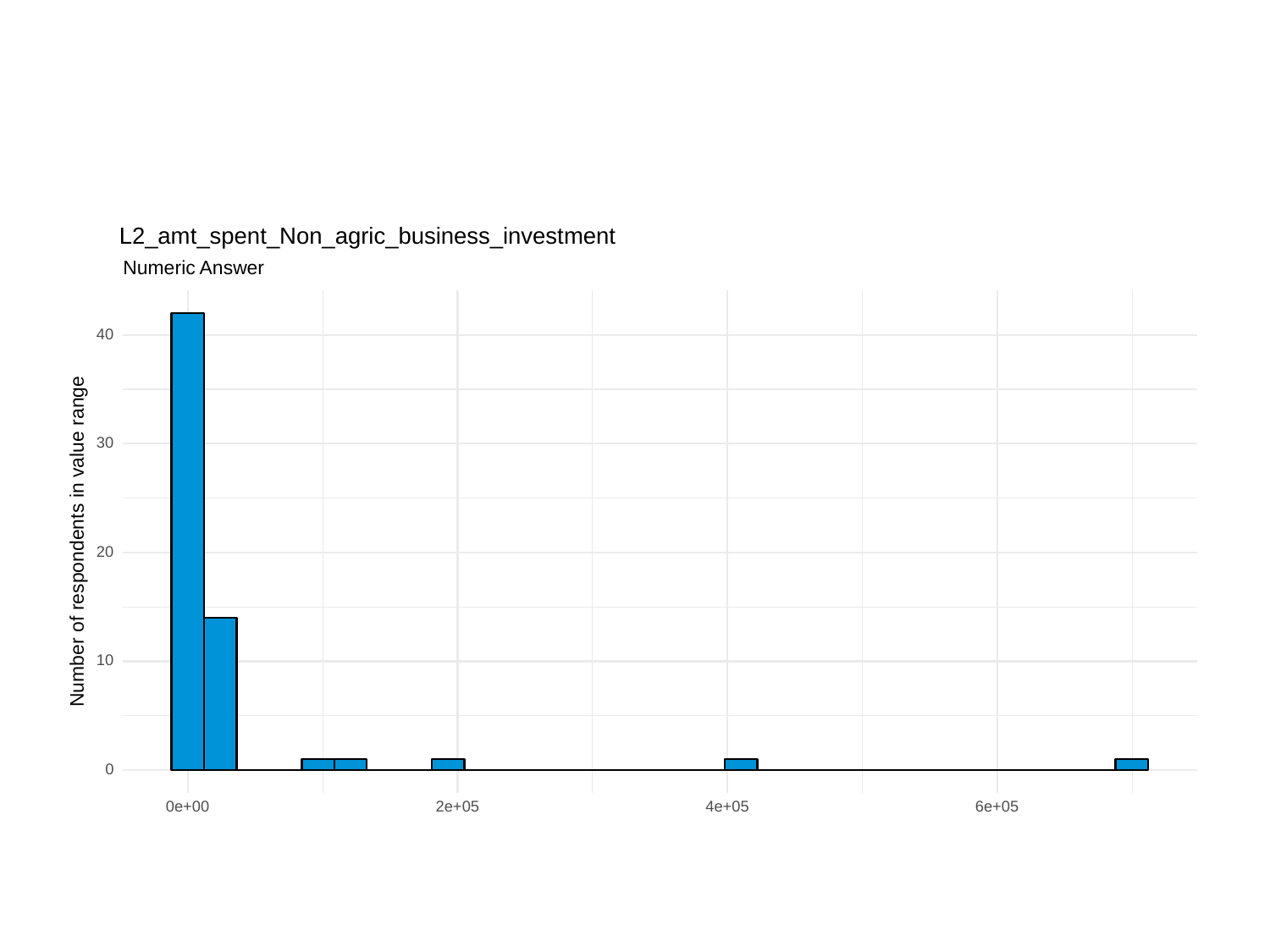

L2_amt_spent_Non_agric_business_investment
Numeric Answer

40

30

Number of respondents in value range
20

10

0

0e+00
2e+05
4e+05
6e+05